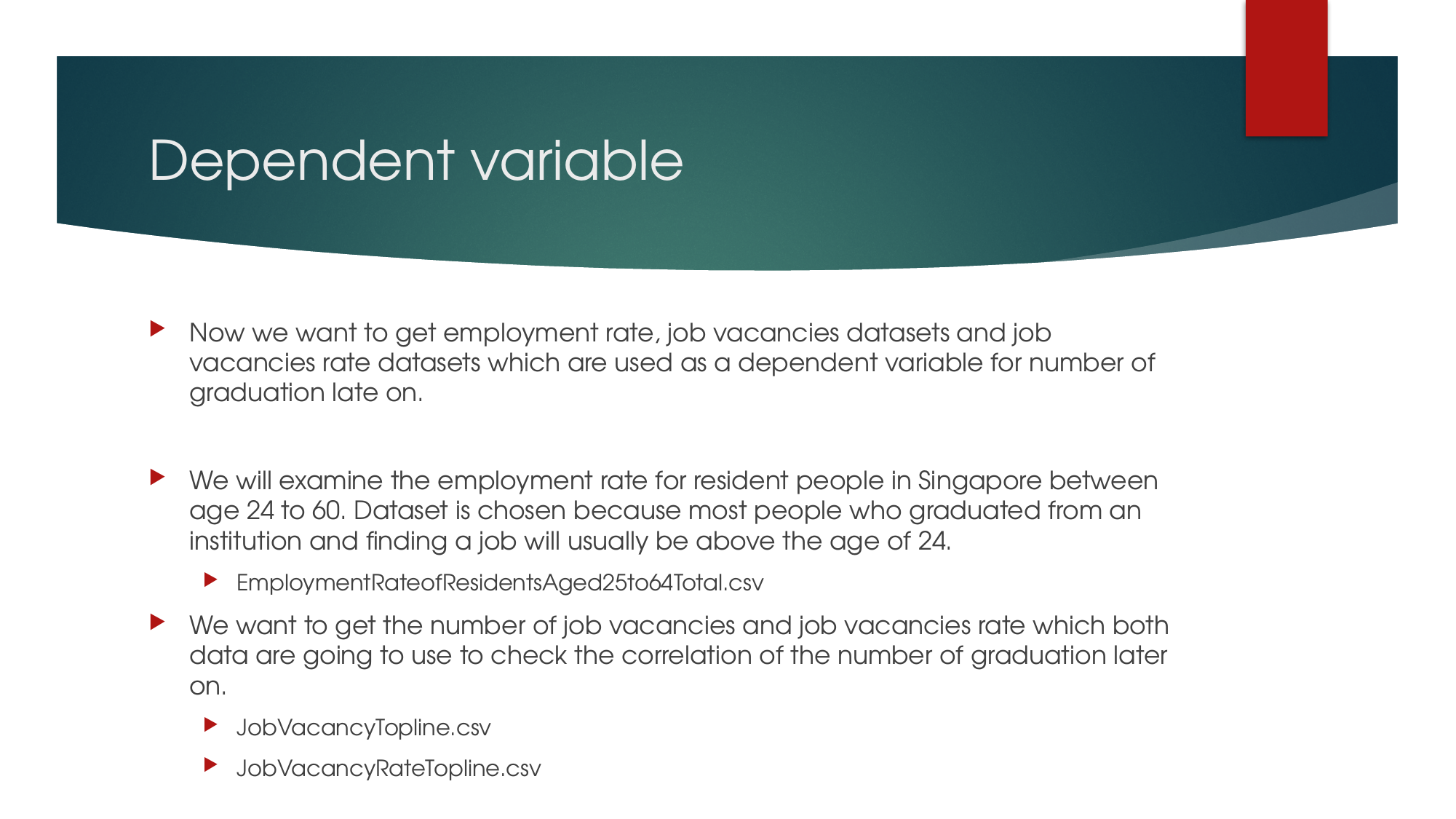

# Dependent variable
Now we want to get employment rate, job vacancies datasets and job vacancies rate datasets which are used as a dependent variable for number of graduation late on.

We will examine the employment rate for resident people in Singapore between age 24 to 60. Dataset is chosen because most people who graduated from an institution and finding a job will usually be above the age of 24.
EmploymentRateofResidentsAged25to64Total.csv
We want to get the number of job vacancies and job vacancies rate which both data are going to use to check the correlation of the number of graduation later on.
JobVacancyTopline.csv
JobVacancyRateTopline.csv